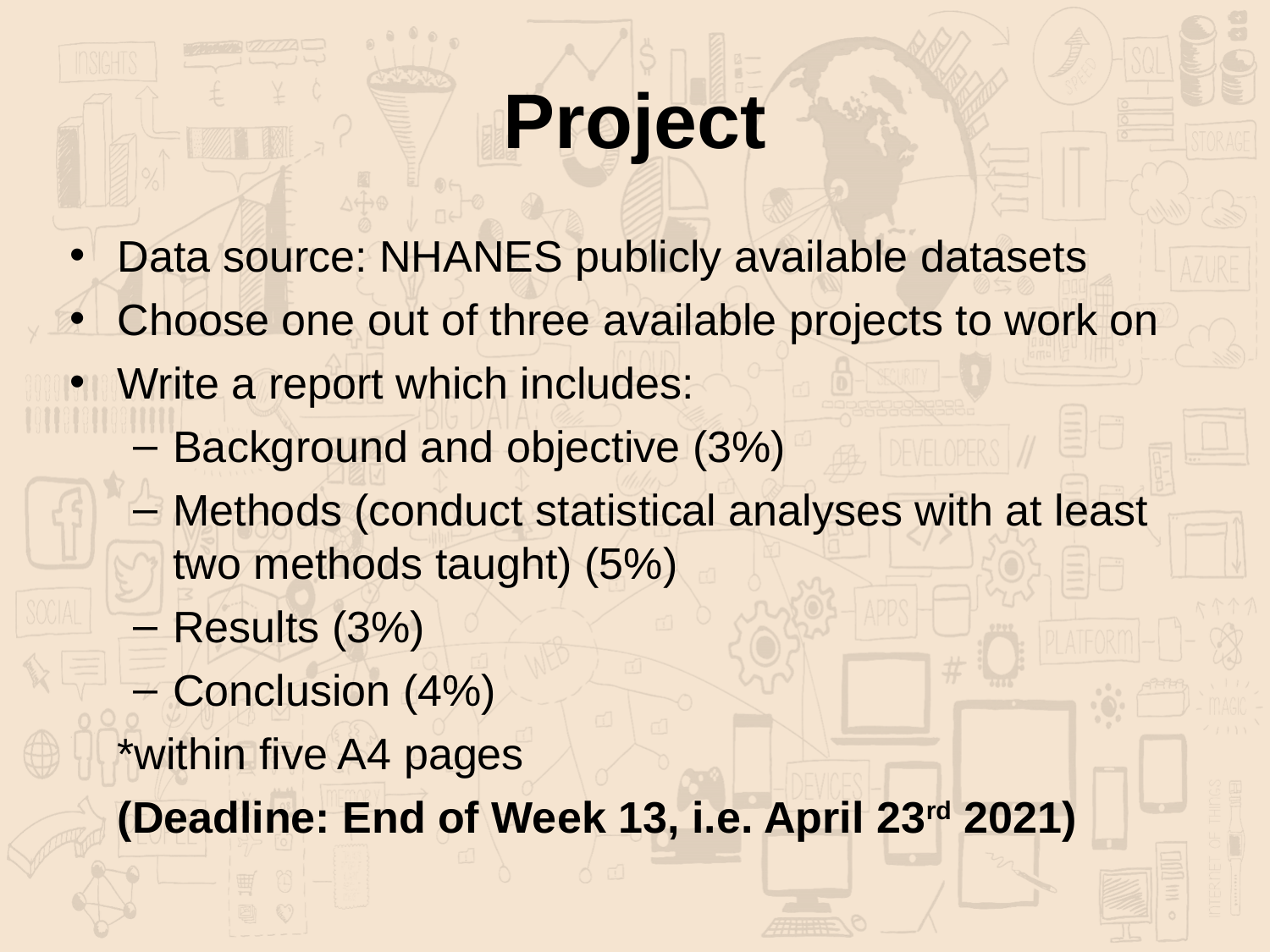

# Project
Data source: NHANES publicly available datasets
Choose one out of three available projects to work on
Write a report which includes:
Background and objective (3%)
Methods (conduct statistical analyses with at least two methods taught) (5%)
Results (3%)
Conclusion (4%)
*within five A4 pages
(Deadline: End of Week 13, i.e. April 23rd 2021)